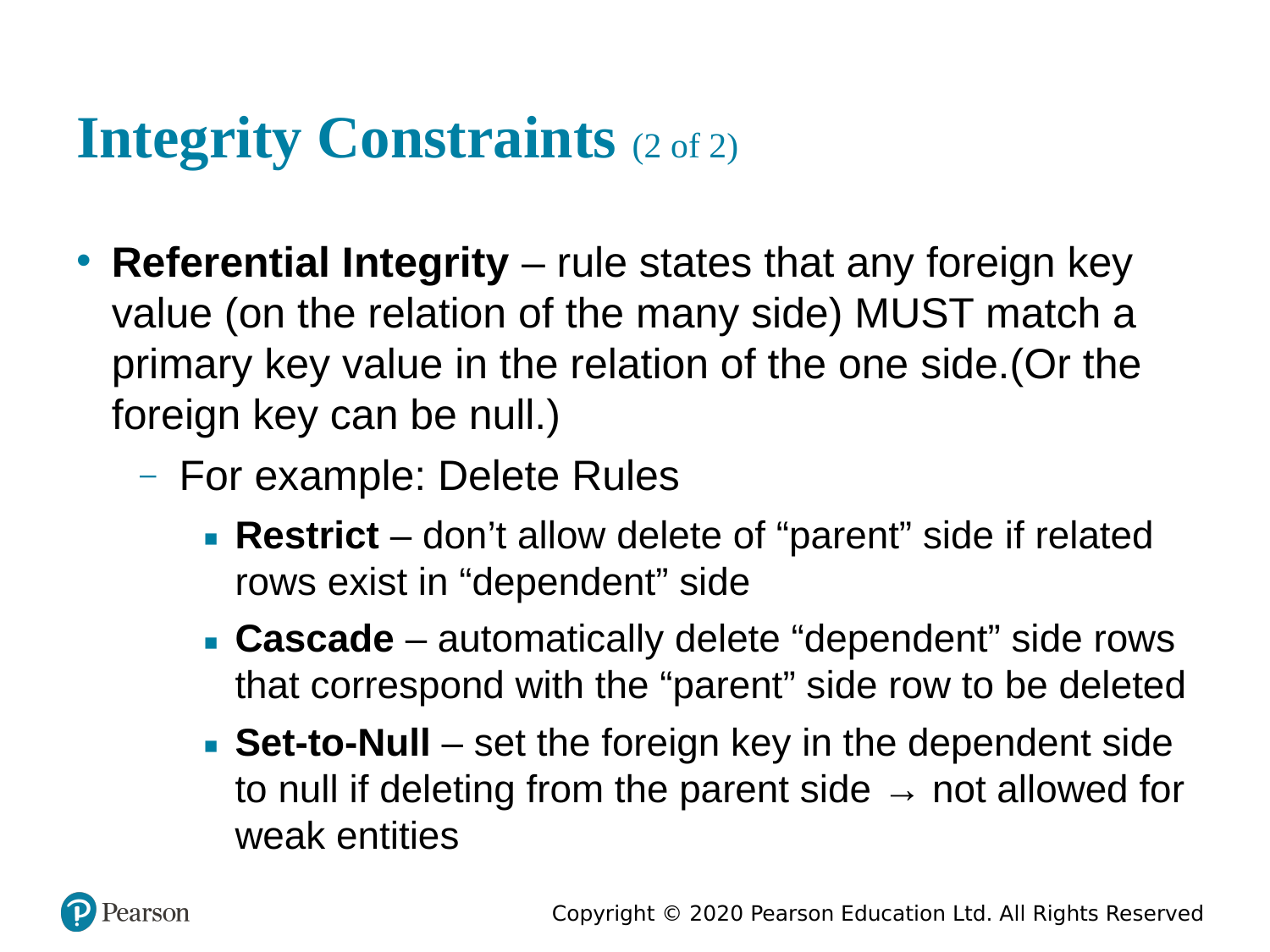

# Integrity Constraints (2 of 2)
Referential Integrity – rule states that any foreign key value (on the relation of the many side) MUST match a primary key value in the relation of the one side.(Or the foreign key can be null.)
For example: Delete Rules
Restrict – don’t allow delete of “parent” side if related rows exist in “dependent” side
Cascade – automatically delete “dependent” side rows that correspond with the “parent” side row to be deleted
Set-to-Null – set the foreign key in the dependent side to null if deleting from the parent side → not allowed for weak entities